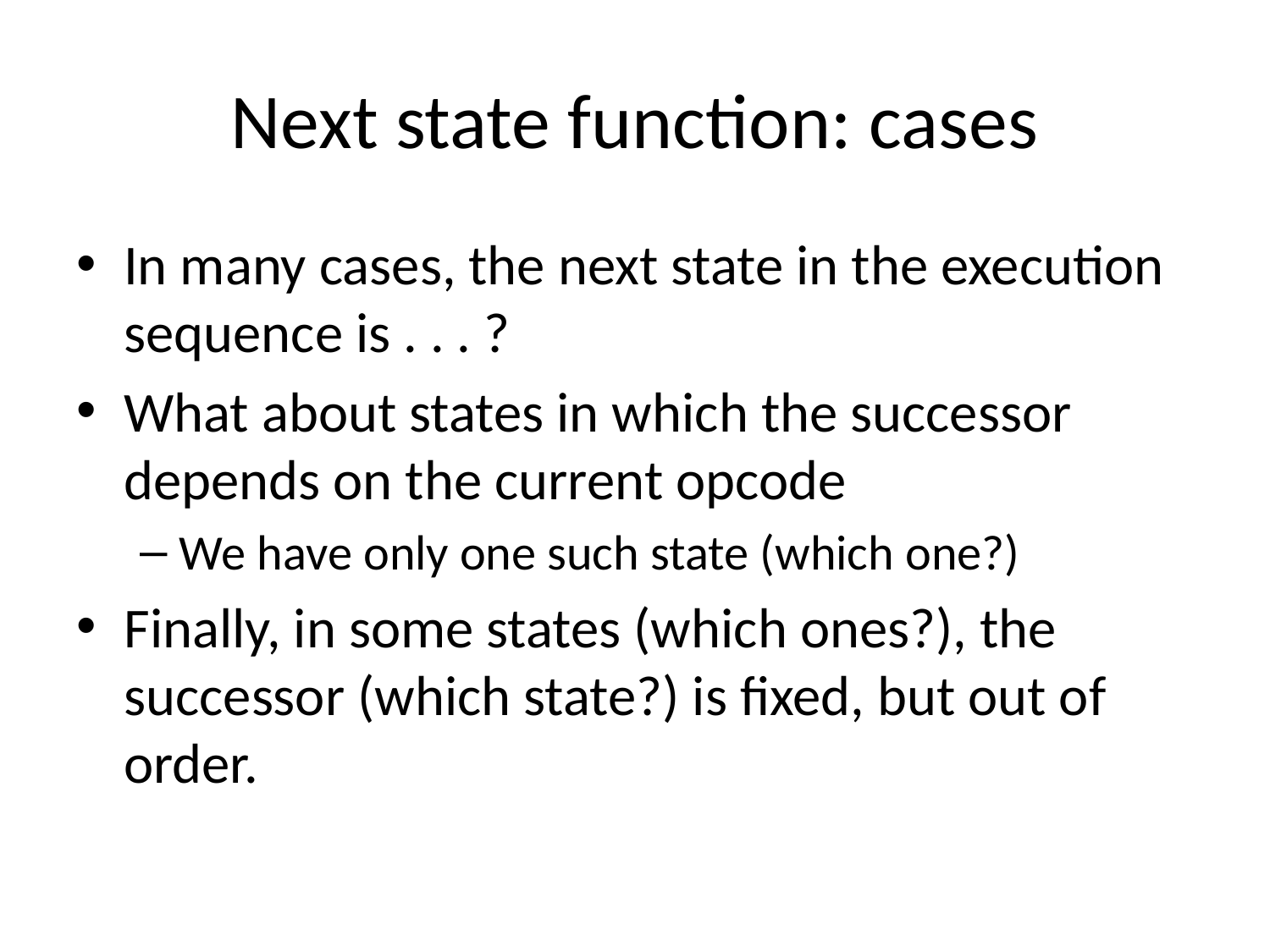

# Next state function: cases
In many cases, the next state in the execution sequence is . . . ?
What about states in which the successor depends on the current opcode
We have only one such state (which one?)
Finally, in some states (which ones?), the successor (which state?) is fixed, but out of order.